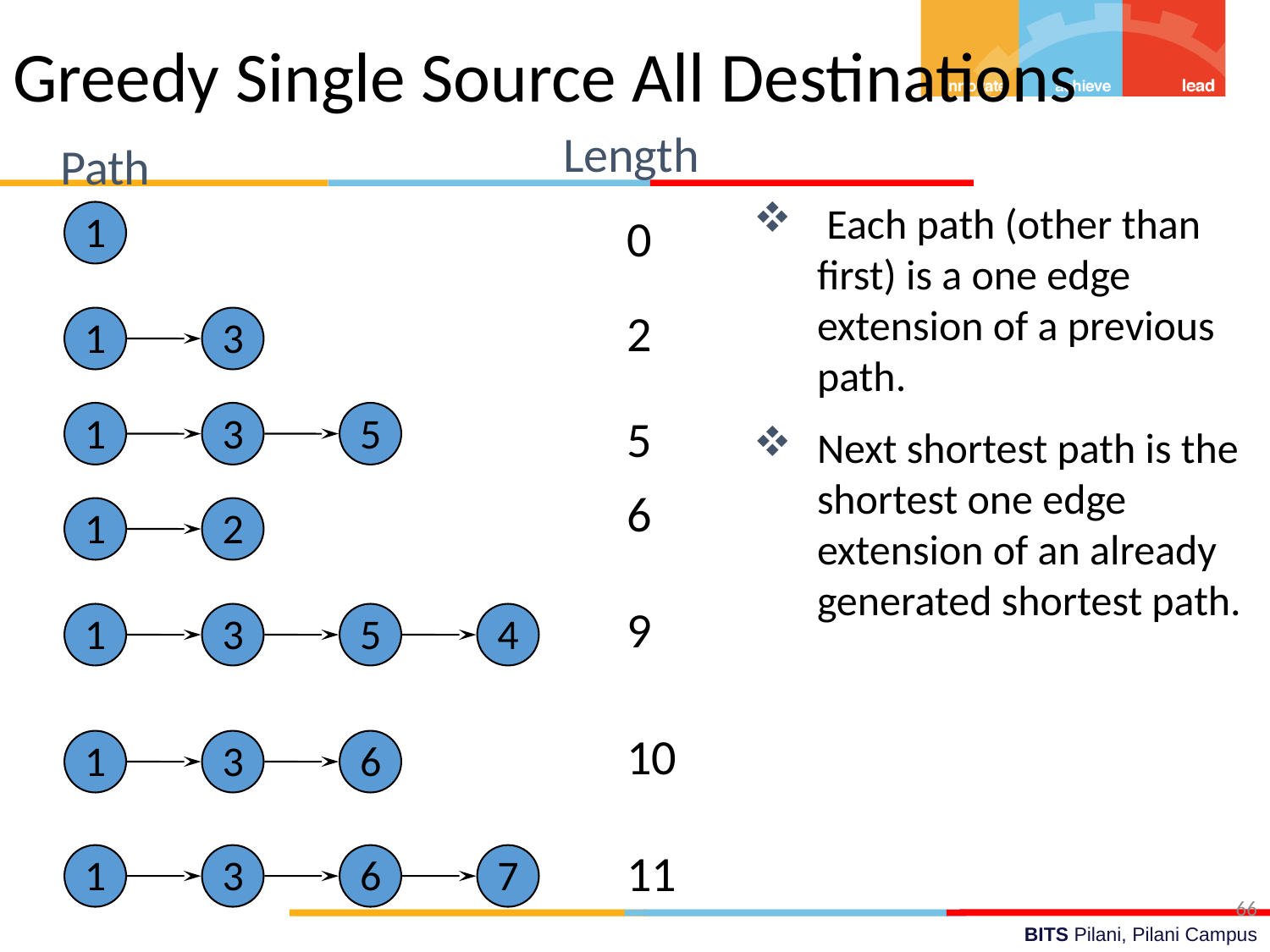

Greedy Single Source All Destinations
Length
Path
 Each path (other than first) is a one edge extension of a previous path.
Next shortest path is the shortest one edge extension of an already generated shortest path.
1
0

2
1
3

1
3
5
5

6
1
2

9
1
3
5
4

10
1
3
6

11
1
3
6
7

66